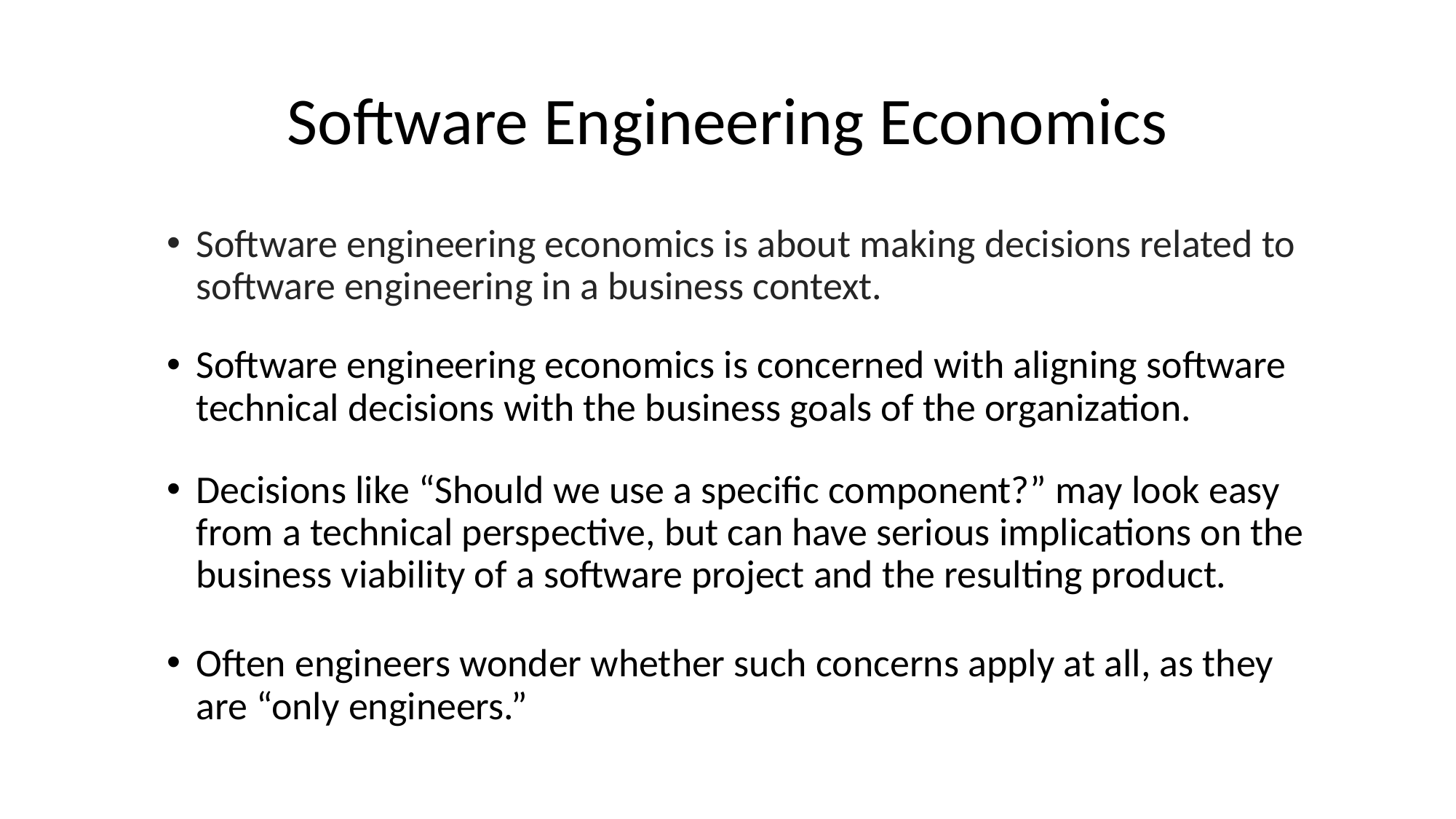

# Software Engineering Economics
Software engineering economics is about making decisions related to software engineering in a business context.

Software engineering economics is concerned with aligning software technical decisions with the business goals of the organization.

Decisions like “Should we use a specific component?” may look easy from a technical perspective, but can have serious implications on the business viability of a software project and the resulting product.
Often engineers wonder whether such concerns apply at all, as they are “only engineers.”